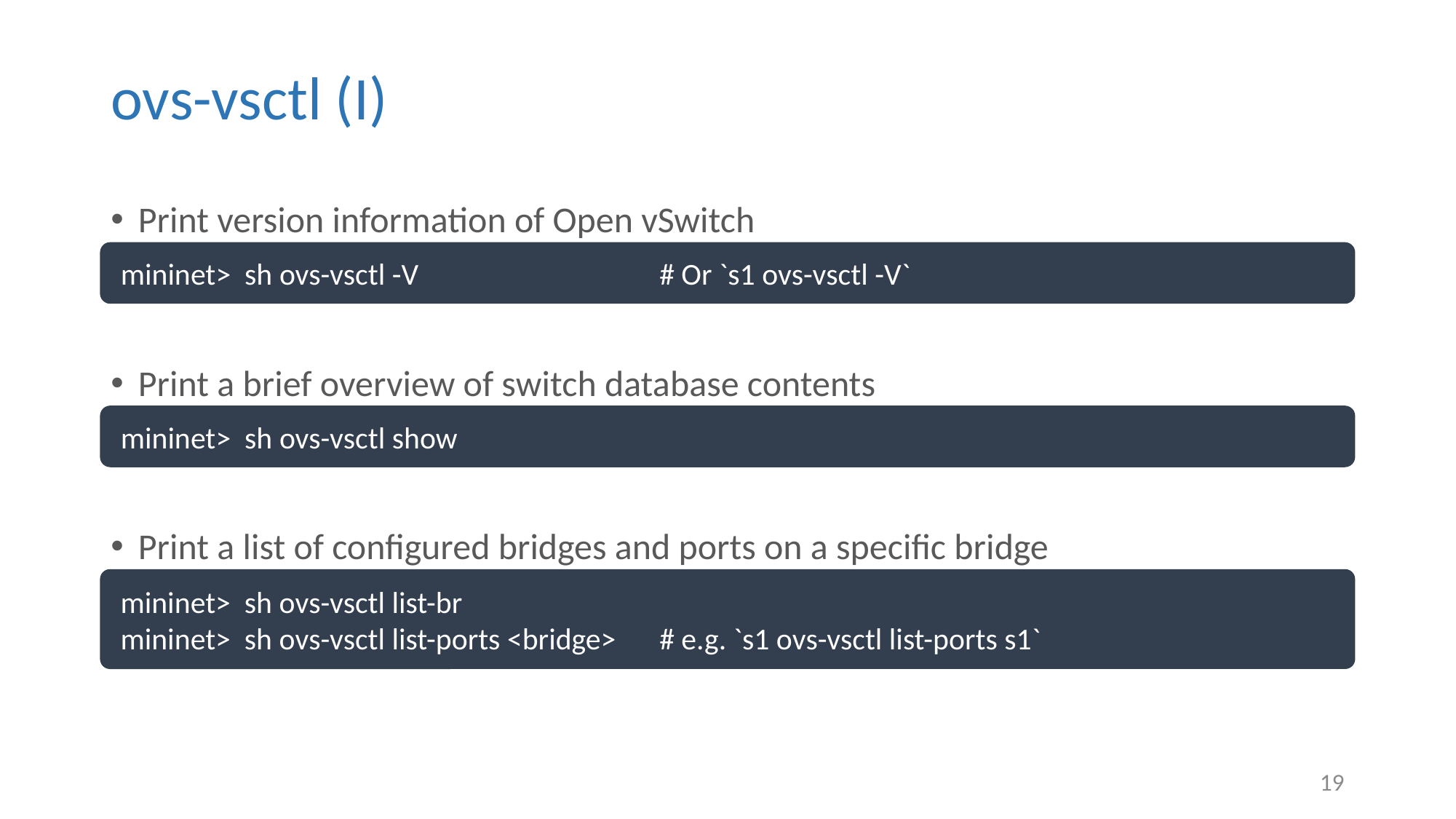

# ovs-vsctl (I)
Print version information of Open vSwitch

Print a brief overview of switch database contents

Print a list of configured bridges and ports on a specific bridge
 mininet>  sh ovs-vsctl -V			# Or `s1 ovs-vsctl -V`
 mininet>  sh ovs-vsctl show
 mininet>  sh ovs-vsctl list-br
 mininet>  sh ovs-vsctl list-ports <bridge>	# e.g. `s1 ovs-vsctl list-ports s1`

19